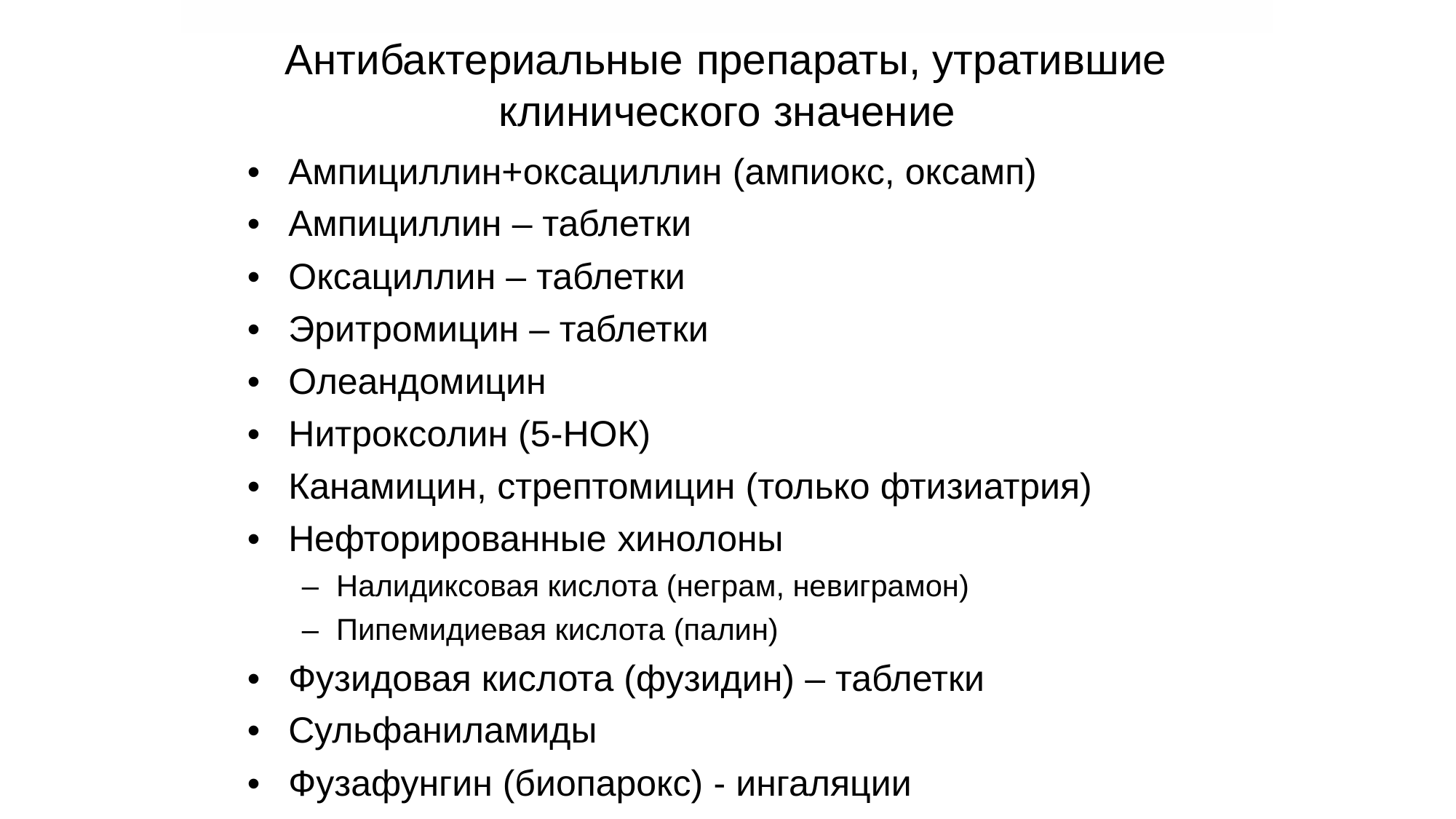

Антибактериальные препараты, утратившие
клинического значение
• Ампициллин+оксациллин (ампиокс, оксамп)
• Ампициллин – таблетки
• Оксациллин – таблетки
• Эритромицин – таблетки
• Олеандомицин
• Нитроксолин (5-НОК)
• Канамицин, стрептомицин (только фтизиатрия)
• Нефторированные хинолоны
– Налидиксовая кислота (неграм, невиграмон)
– Пипемидиевая кислота (палин)
• Фузидовая кислота (фузидин) – таблетки
• Сульфаниламиды
• Фузафунгин (биопарокс) - ингаляции